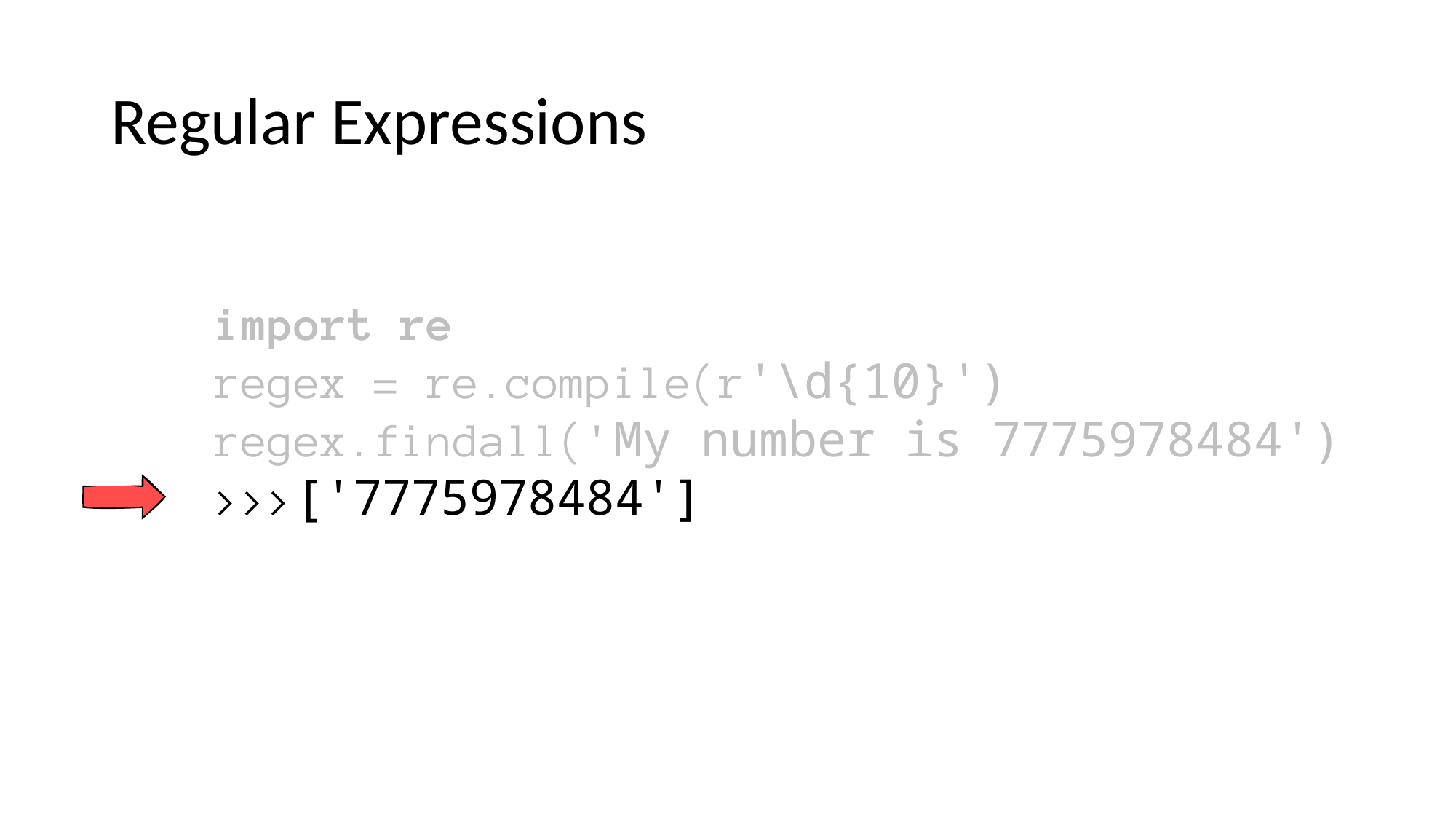

# Regular Expressions
import re
regex = re.compile(r'\d{10}')
regex.findall('My number is 7775978484')
>>>['7775978484']